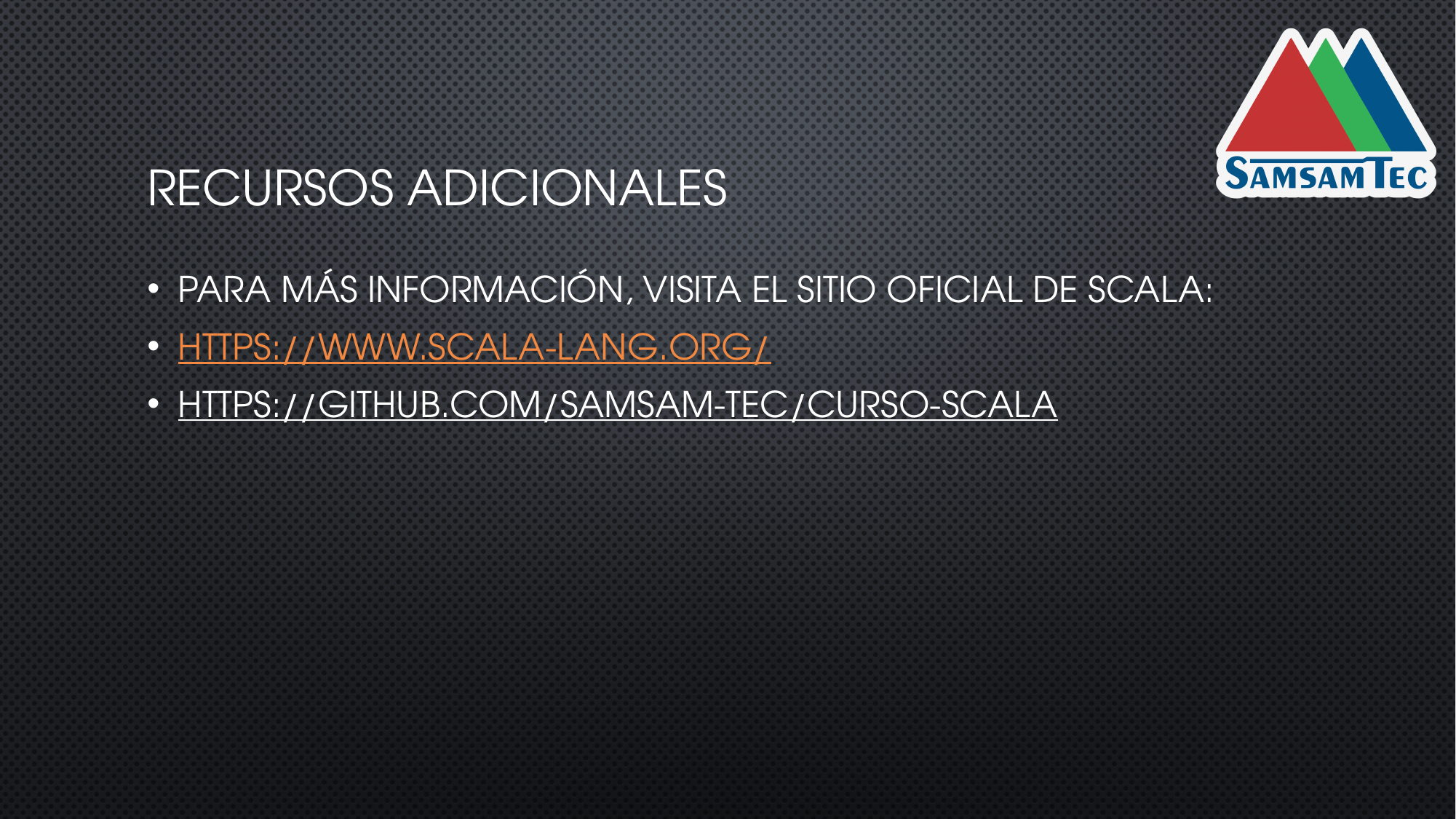

# Recursos Adicionales
Para más información, visita el sitio oficial de Scala:
https://www.scala-lang.org/
https://github.com/samsam-tec/curso-scala